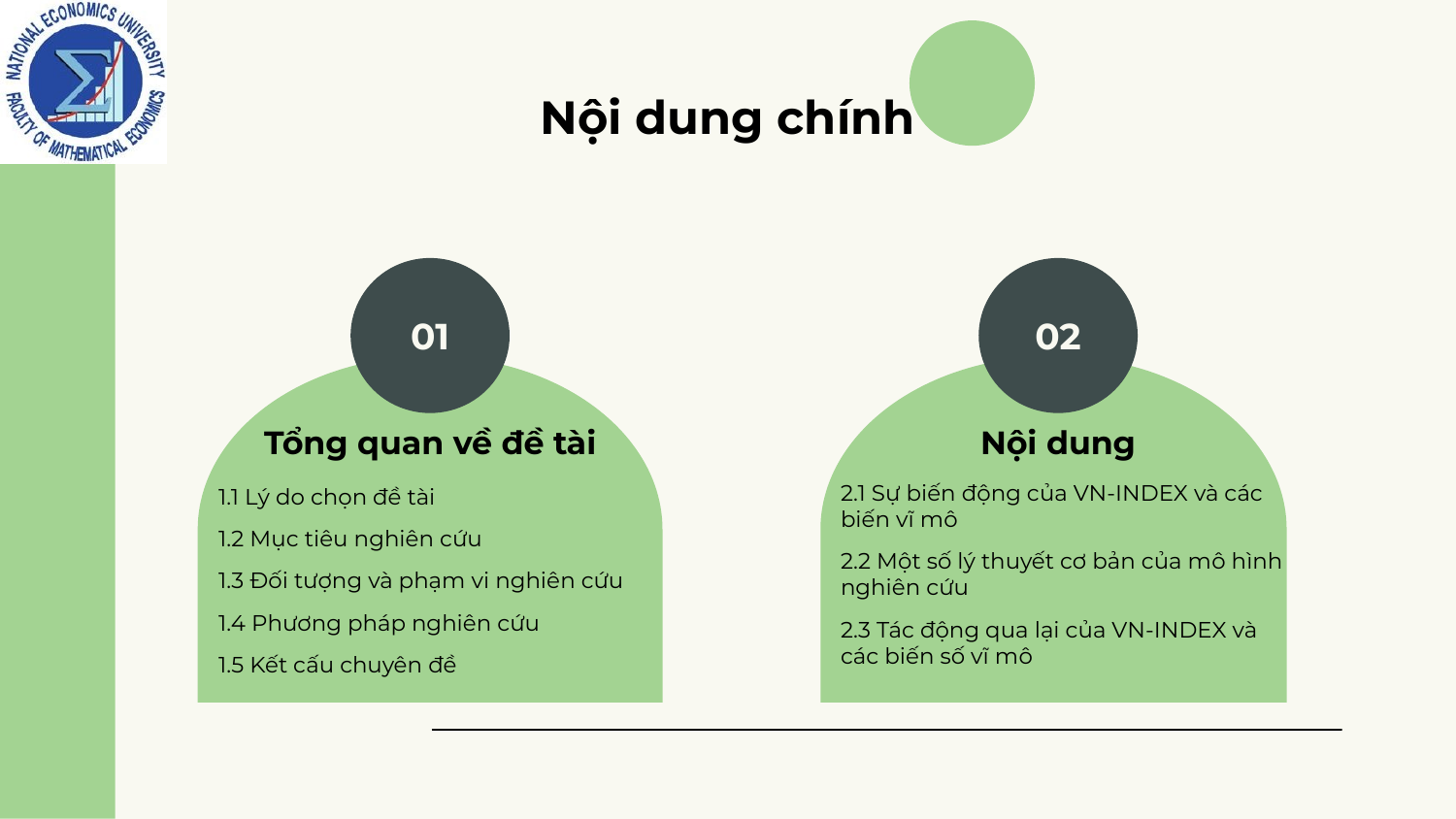

# Nội dung chính
01
02

Tổng quan về đề tài
Nội dung
2.1 Sự biến động của VN-INDEX và các biến vĩ mô
2.2 Một số lý thuyết cơ bản của mô hình nghiên cứu
2.3 Tác động qua lại của VN-INDEX và các biến số vĩ mô
1.1 Lý do chọn đề tài
1.2 Mục tiêu nghiên cứu
1.3 Đối tượng và phạm vi nghiên cứu
1.4 Phương pháp nghiên cứu
1.5 Kết cấu chuyên đề